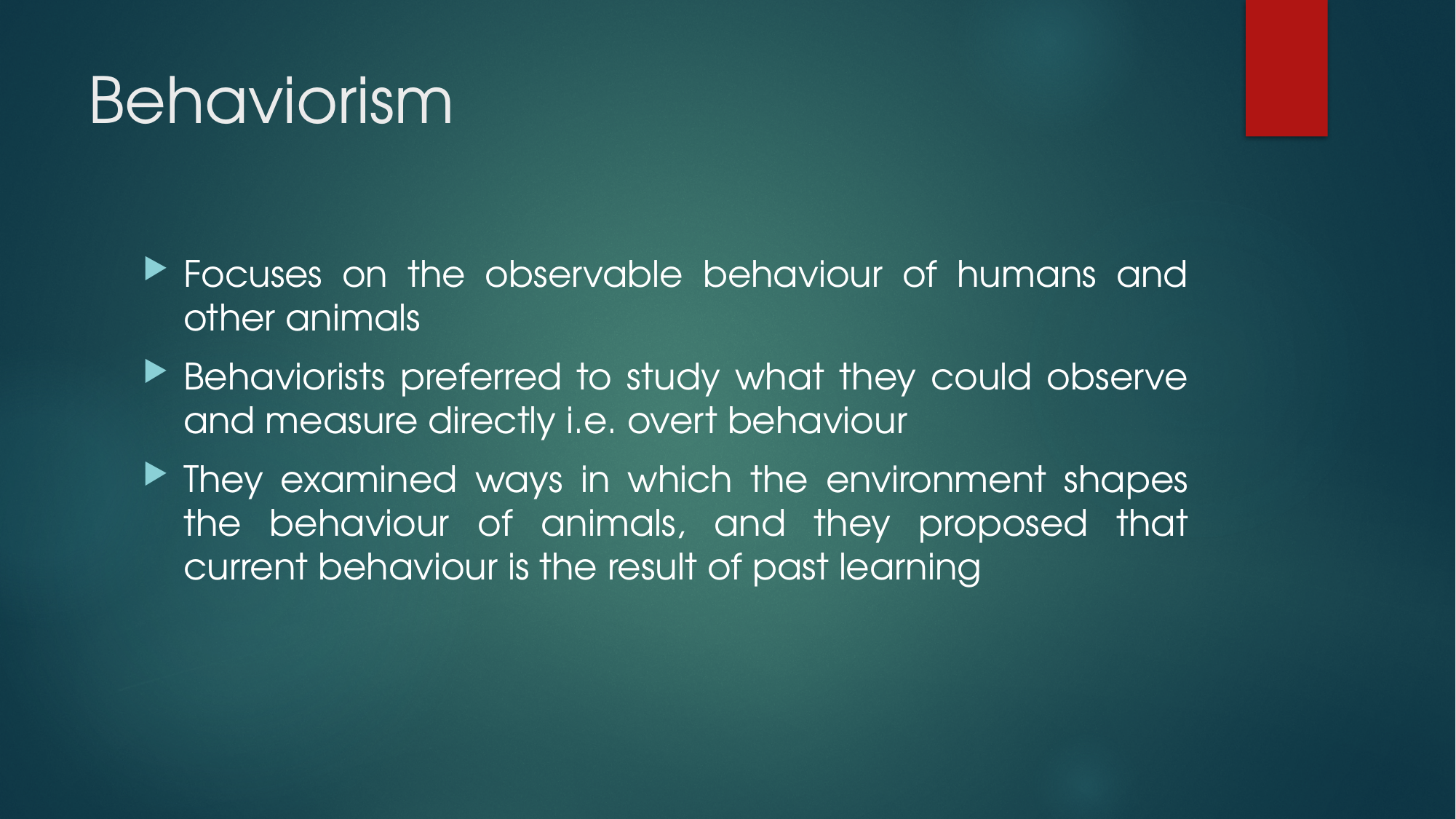

# Behaviorism
Focuses on the observable behaviour of humans and other animals
Behaviorists preferred to study what they could observe and measure directly i.e. overt behaviour
They examined ways in which the environment shapes the behaviour of animals, and they proposed that current behaviour is the result of past learning